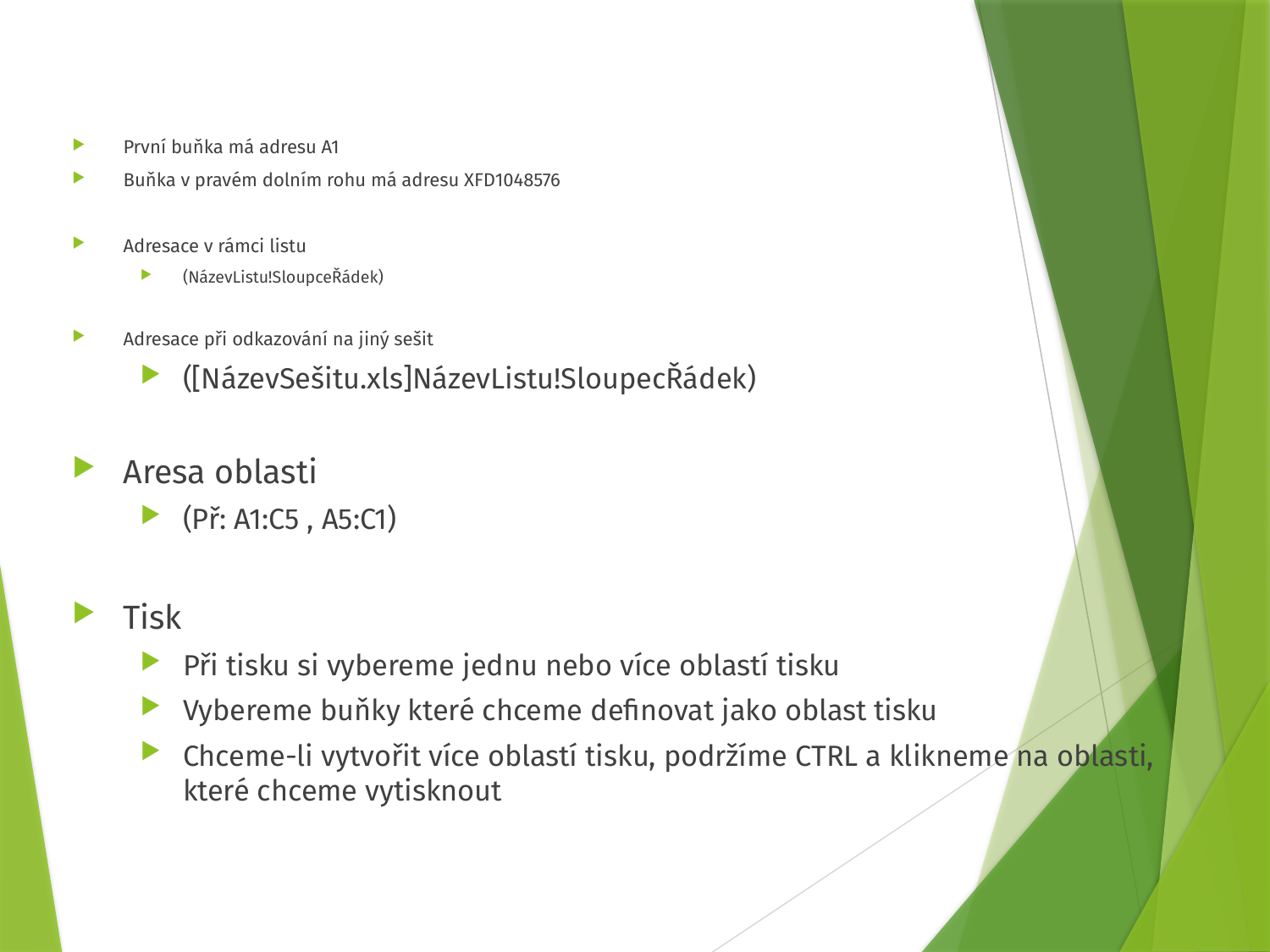

První buňka má adresu A1
Buňka v pravém dolním rohu má adresu XFD1048576

Adresace v rámci listu
(NázevListu!SloupceŘádek)

Adresace při odkazování na jiný sešit
([NázevSešitu.xls]NázevListu!SloupecŘádek)

Aresa oblasti
(Př: A1:C5 , A5:C1)

Tisk
Při tisku si vybereme jednu nebo více oblastí tisku
Vybereme buňky které chceme definovat jako oblast tisku
Chceme-li vytvořit více oblastí tisku, podržíme CTRL a klikneme na oblasti, které chceme vytisknout